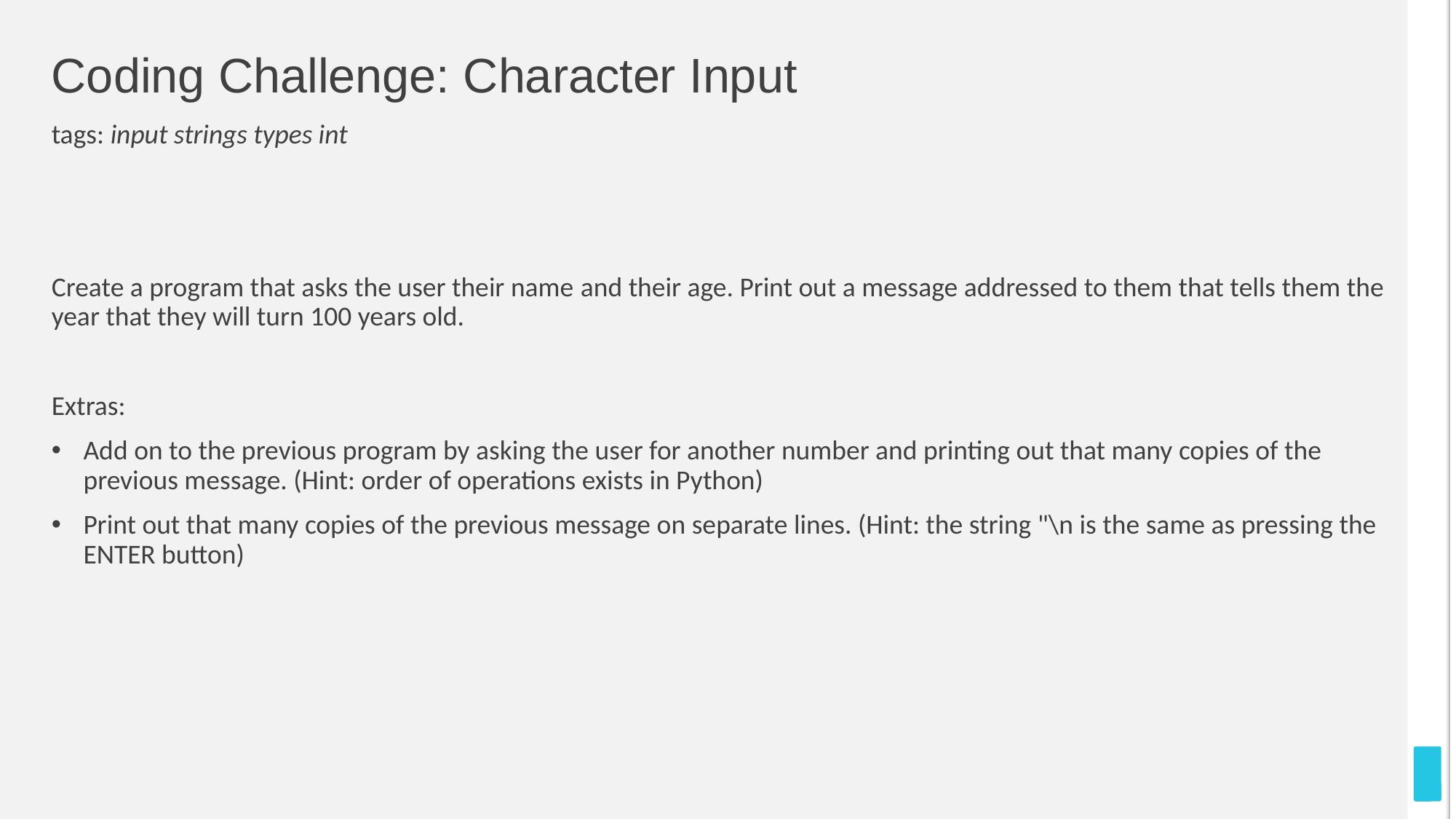

# Coding Challenge: Character Input
tags: input strings types int

Create a program that asks the user their name and their age. Print out a message addressed to them that tells them the year that they will turn 100 years old.

Extras:
Add on to the previous program by asking the user for another number and printing out that many copies of the previous message. (Hint: order of operations exists in Python)
Print out that many copies of the previous message on separate lines. (Hint: the string "\n is the same as pressing the ENTER button)